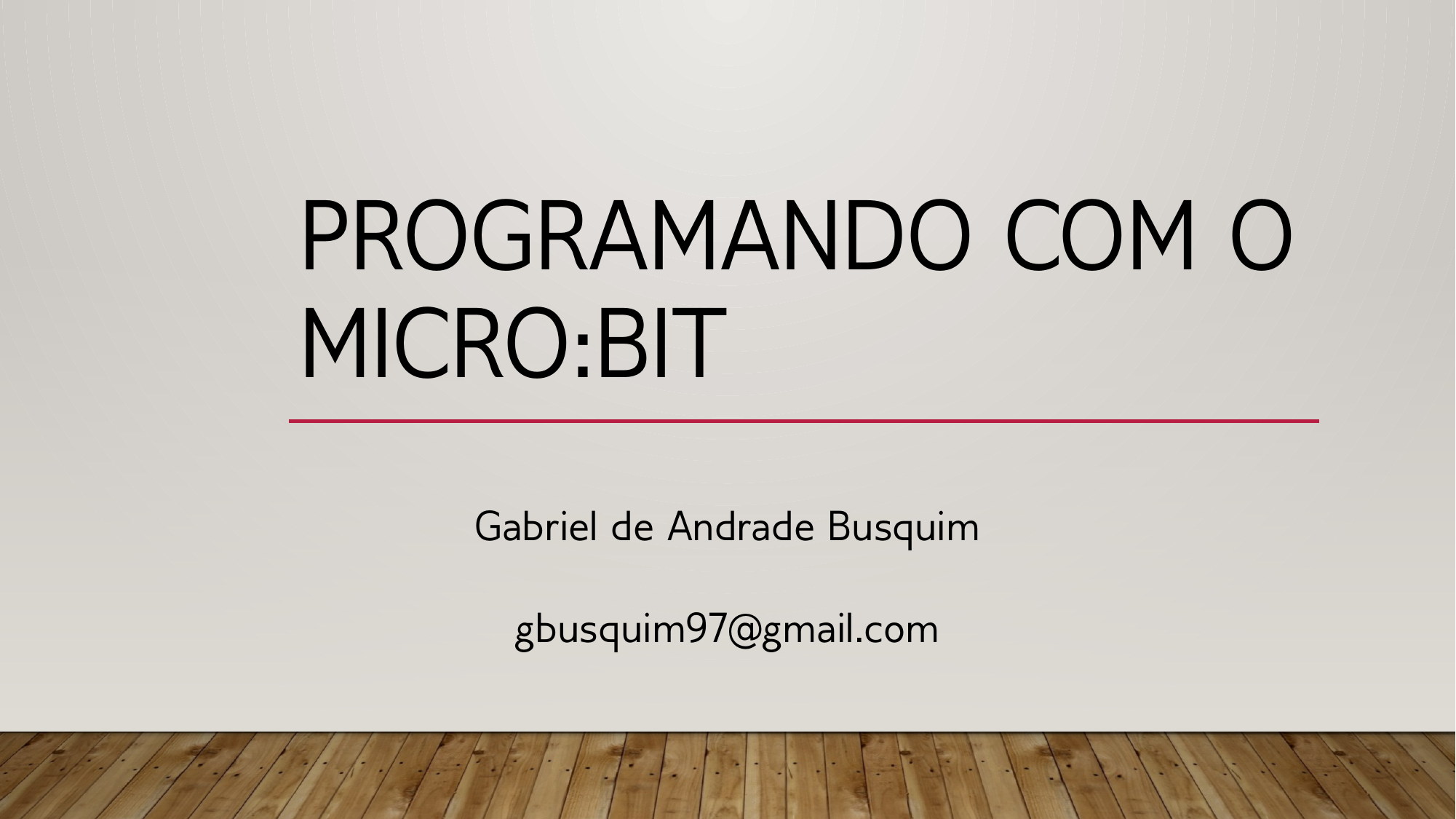

# Programando com o micro:bit
Gabriel de Andrade Busquim

gbusquim97@gmail.com